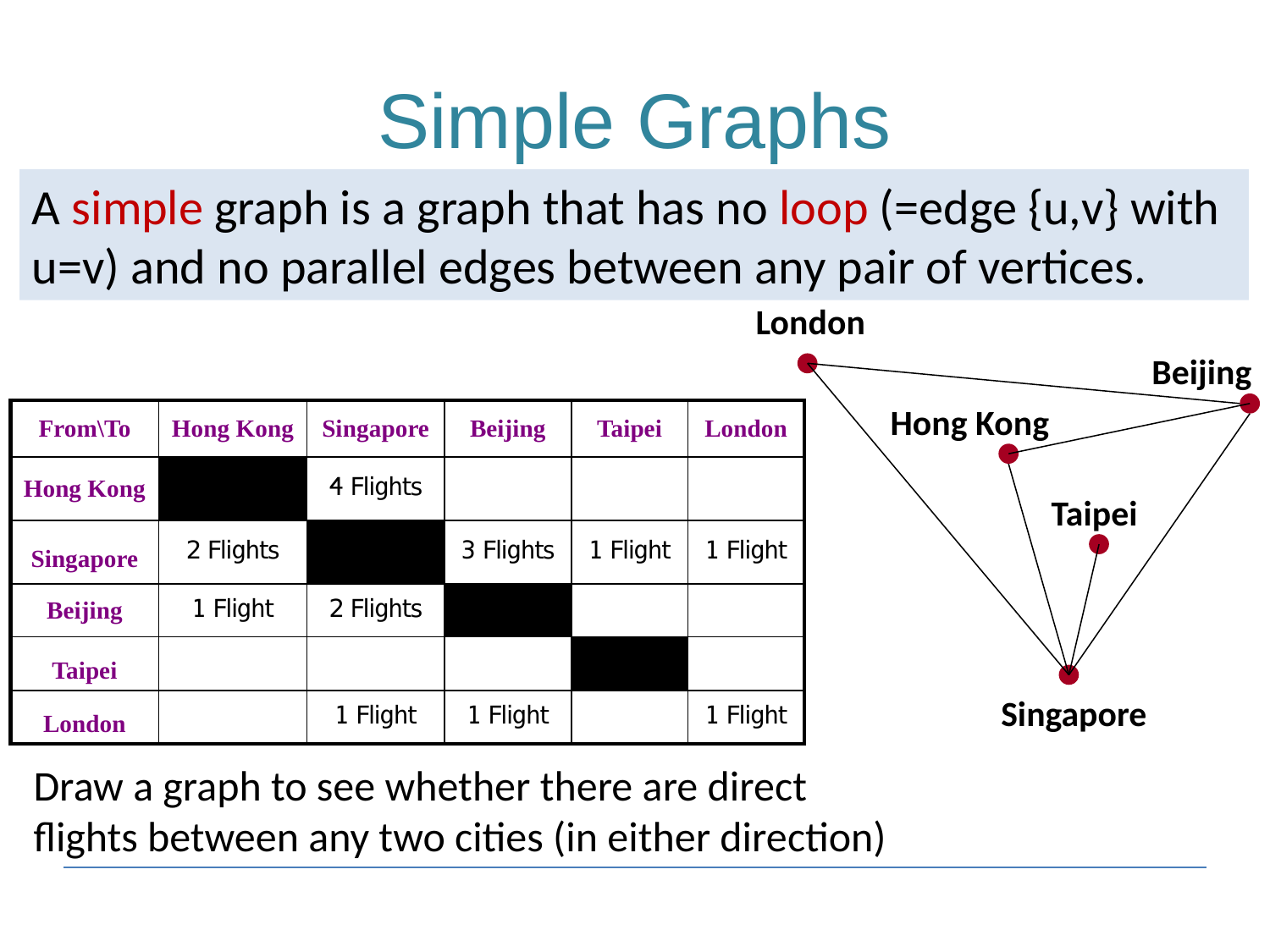

# Simple Graphs
A simple graph is a graph that has no loop (=edge {u,v} with u=v) and no parallel edges between any pair of vertices.
London
Beijing

Hong Kong

Taipei

Singapore
| From\To | Hong Kong | Singapore | Beijing | Taipei | London |
| --- | --- | --- | --- | --- | --- |
| Hong Kong |  | 4 Flights |  |  |  |
| Singapore | 2 Flights |  | 3 Flights | 1 Flight | 1 Flight |
| Beijing | 1 Flight | 2 Flights |  |  |  |
| Taipei |  |  |  |  |  |
| London |  | 1 Flight | 1 Flight |  | 1 Flight |
Draw a graph to see whether there are direct flights between any two cities (in either direction)